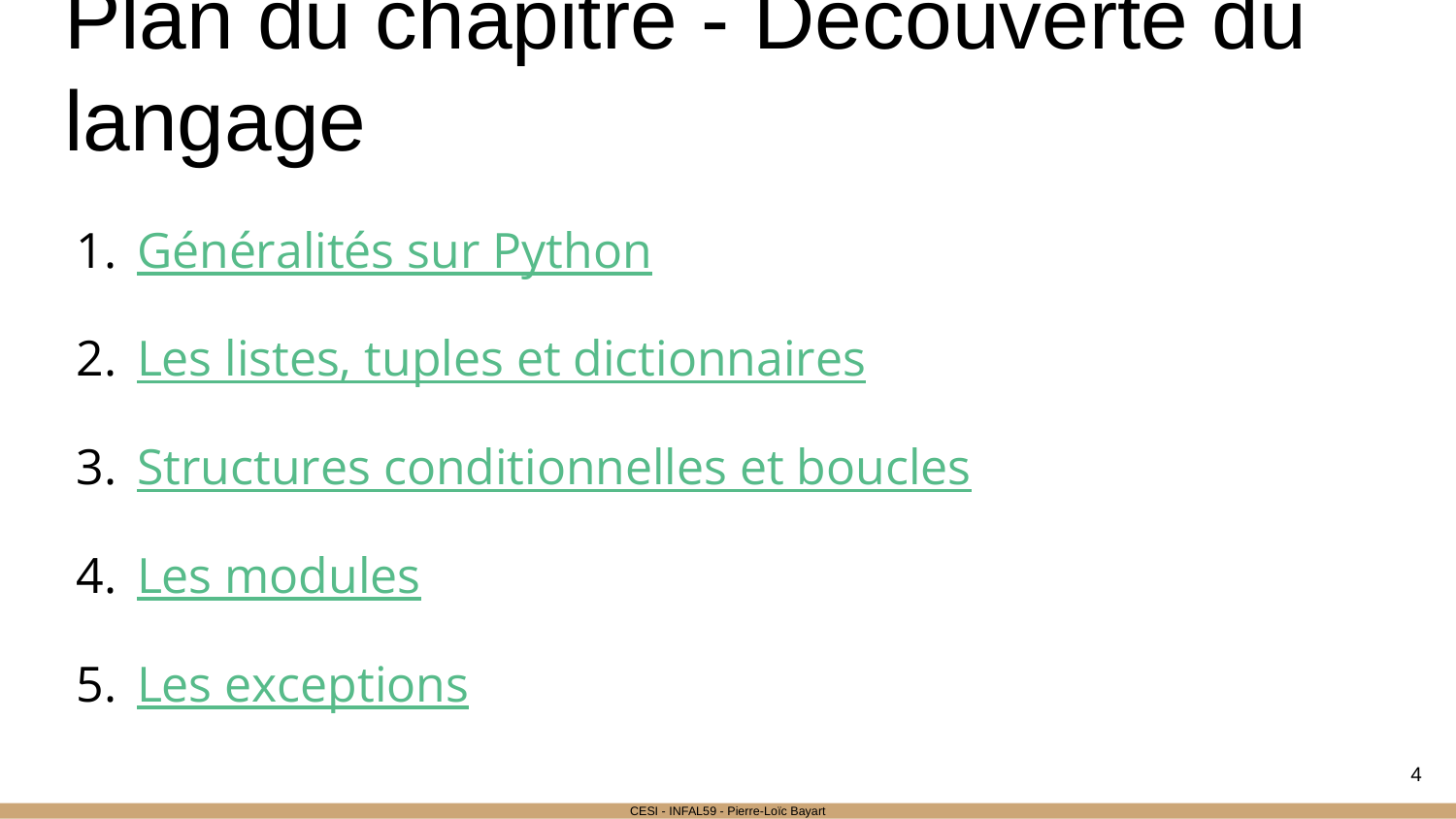

# Plan du chapitre - Découverte du langage
Généralités sur Python
Les listes, tuples et dictionnaires
Structures conditionnelles et boucles
Les modules
Les exceptions
4